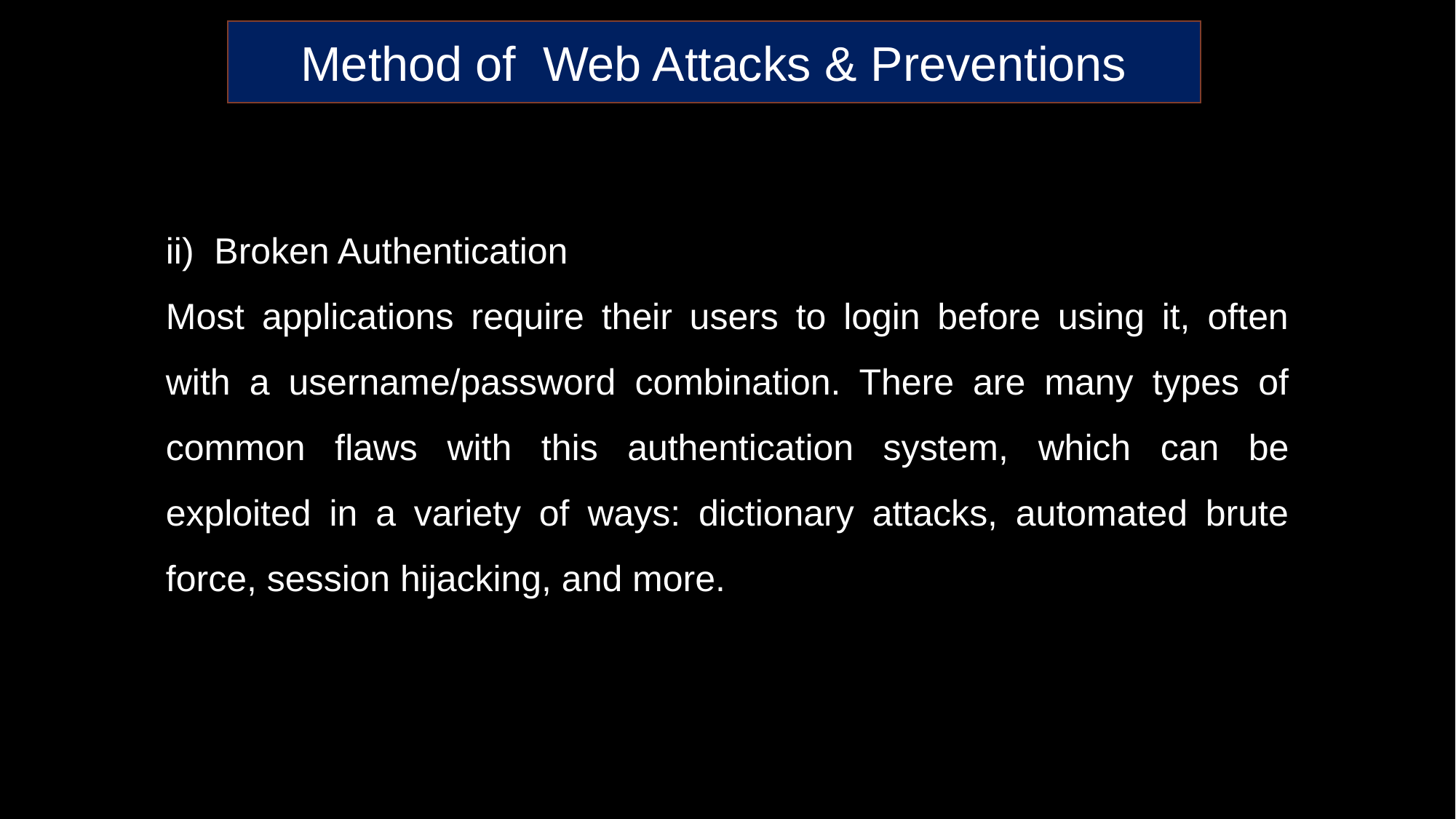

Method of  Web Attacks & Preventions
ii)  Broken Authentication
Most applications require their users to login before using it, often with a username/password combination. There are many types of common flaws with this authentication system, which can be exploited in a variety of ways: dictionary attacks, automated brute force, session hijacking, and more.